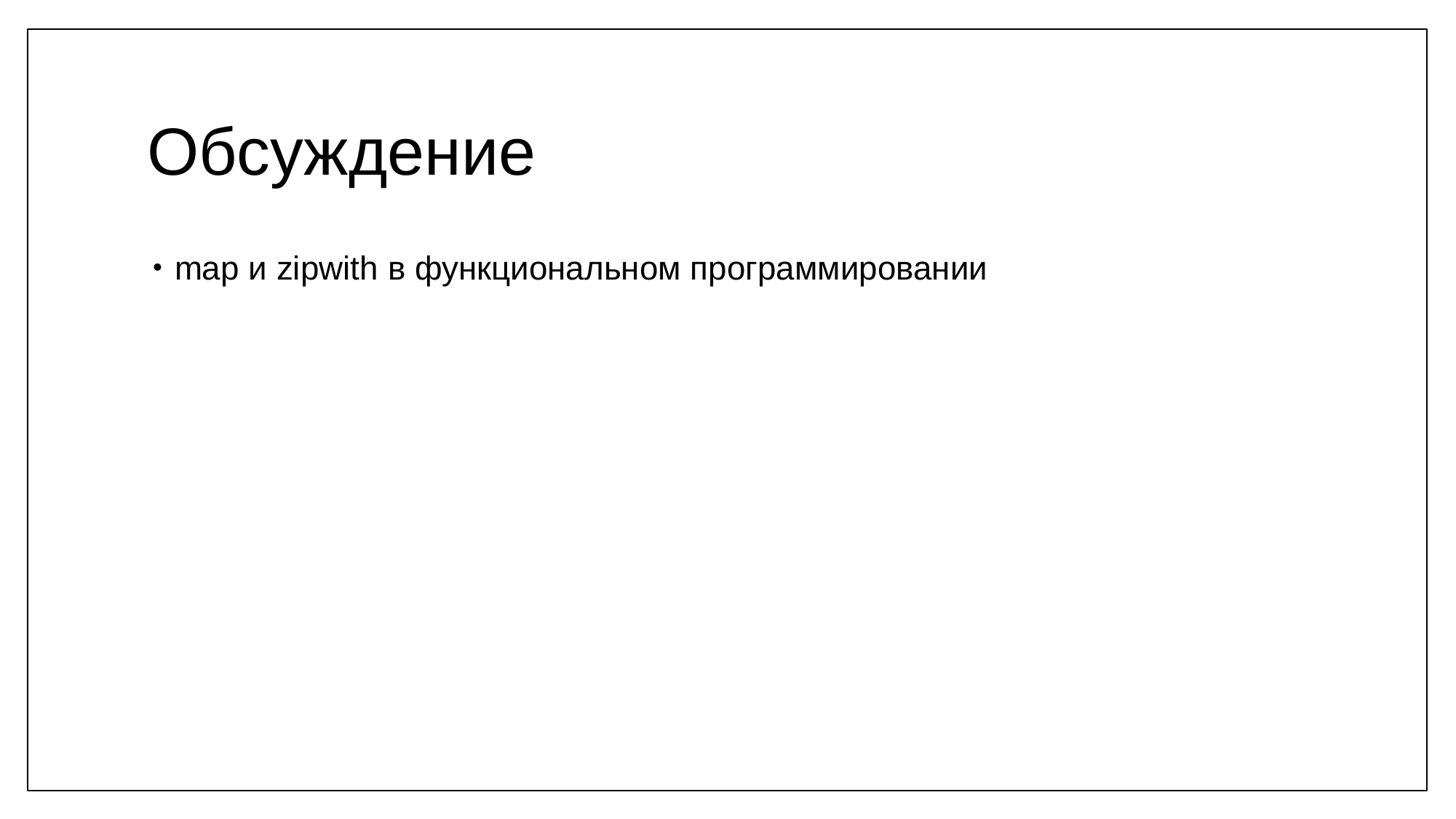

# Обсуждение
map и zipwith в функциональном программировании